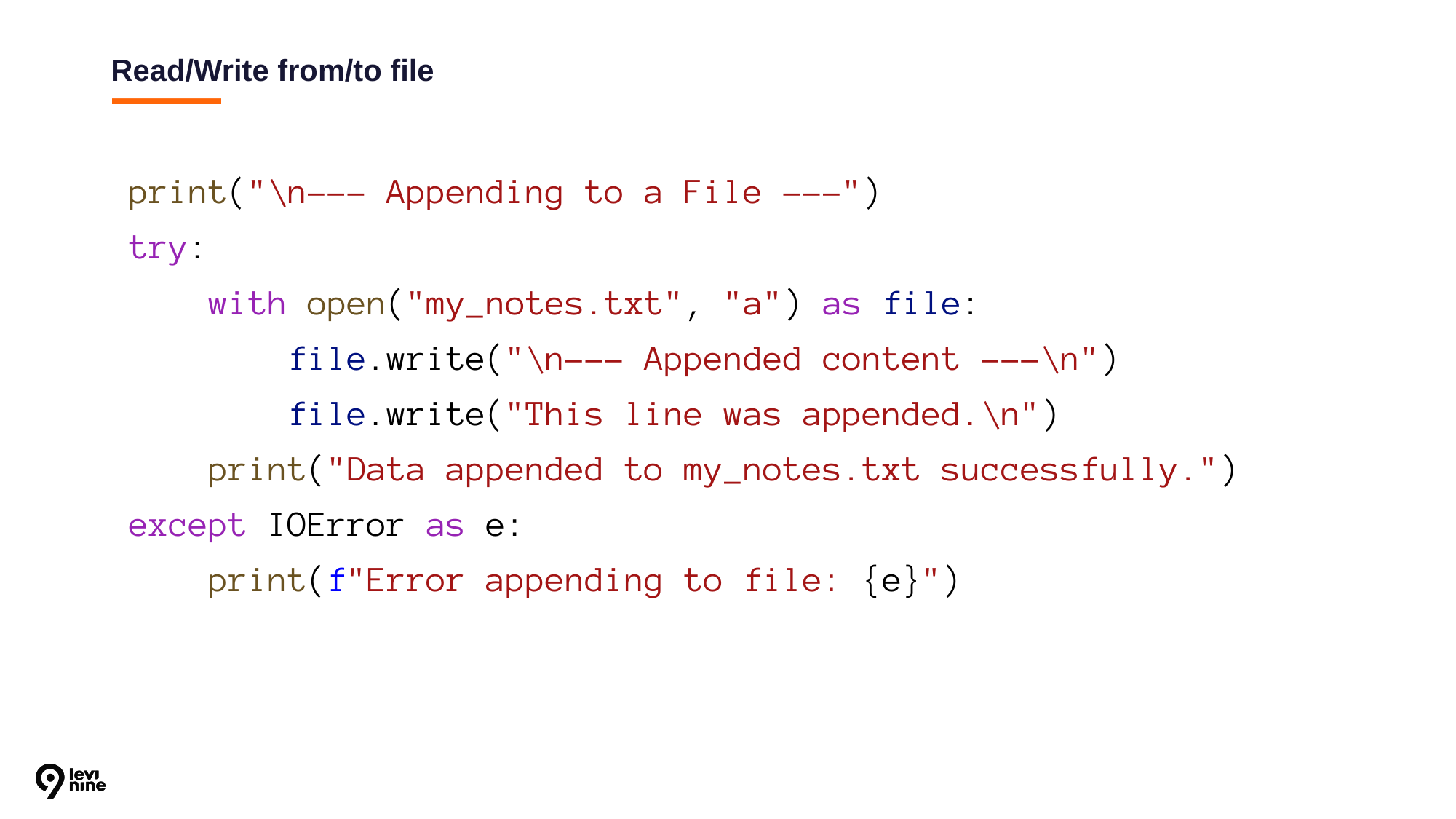

# Read/Write from/to file
print("\n--- Appending to a File ---")
try:
    with open("my_notes.txt", "a") as file:
        file.write("\n--- Appended content ---\n")
        file.write("This line was appended.\n")
    print("Data appended to my_notes.txt successfully.")
except IOError as e:
    print(f"Error appending to file: {e}")